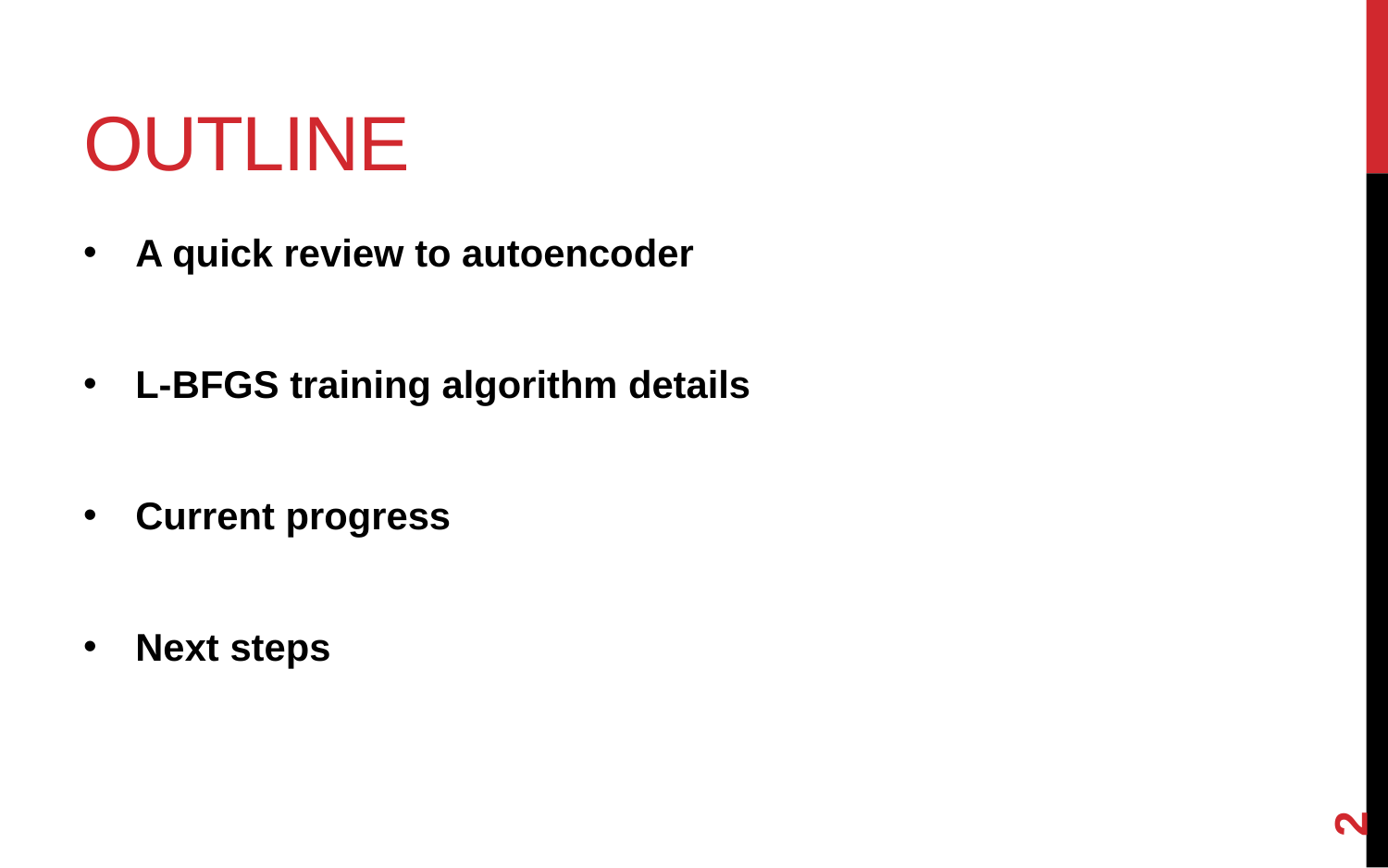

# outline
A quick review to autoencoder

L-BFGS training algorithm details

Current progress

Next steps

2